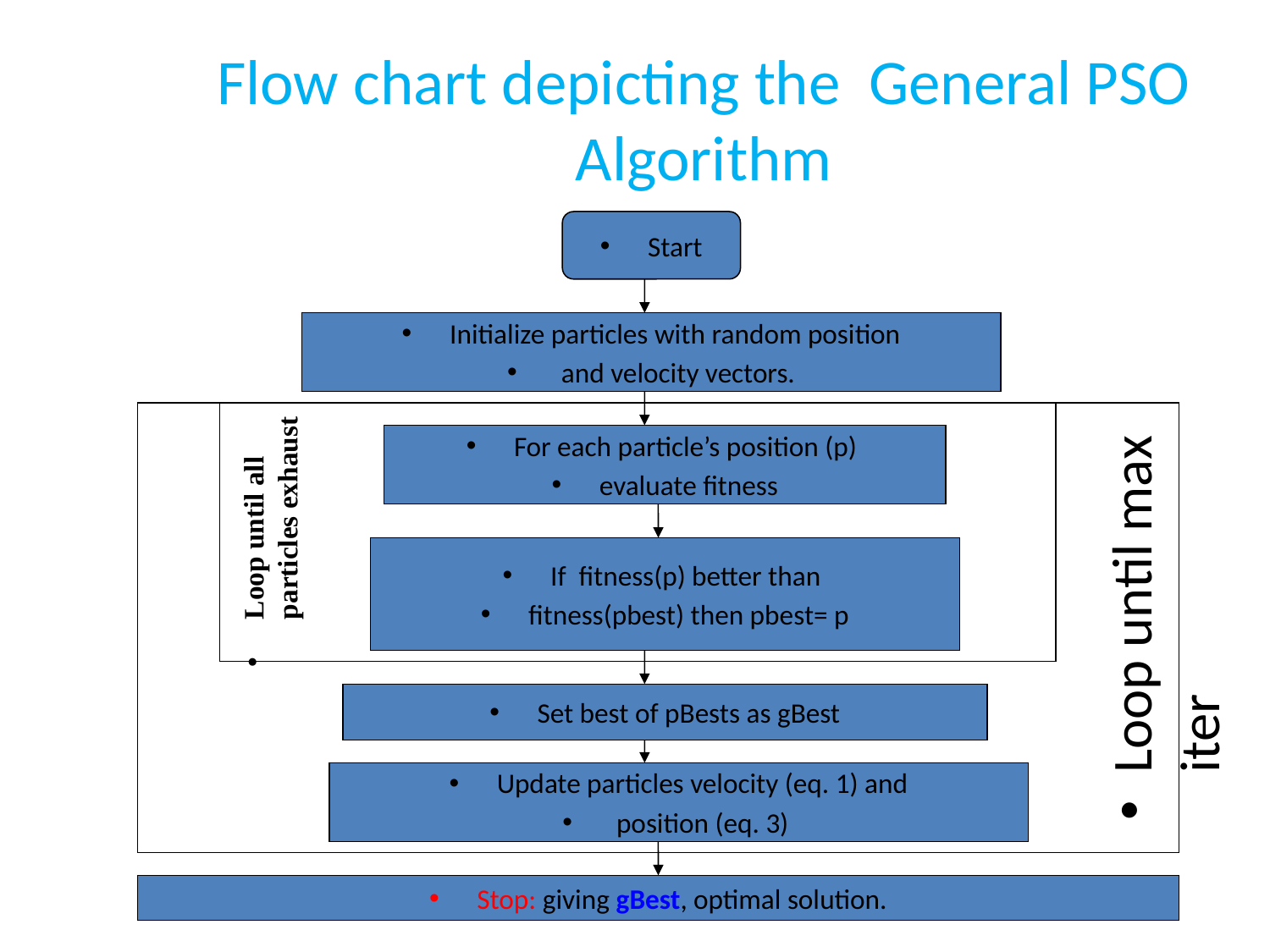

# Flow chart depicting the  General PSO Algorithm
Start

Initialize particles with random position
 and velocity vectors.

For each particle’s position (p)
evaluate fitness
Loop until all particles exhaust

If  fitness(p) better than
fitness(pbest) then pbest= p
Loop until max iter

Set best of pBests as gBest

Update particles velocity (eq. 1) and
 position (eq. 3)

Stop: giving gBest, optimal solution.